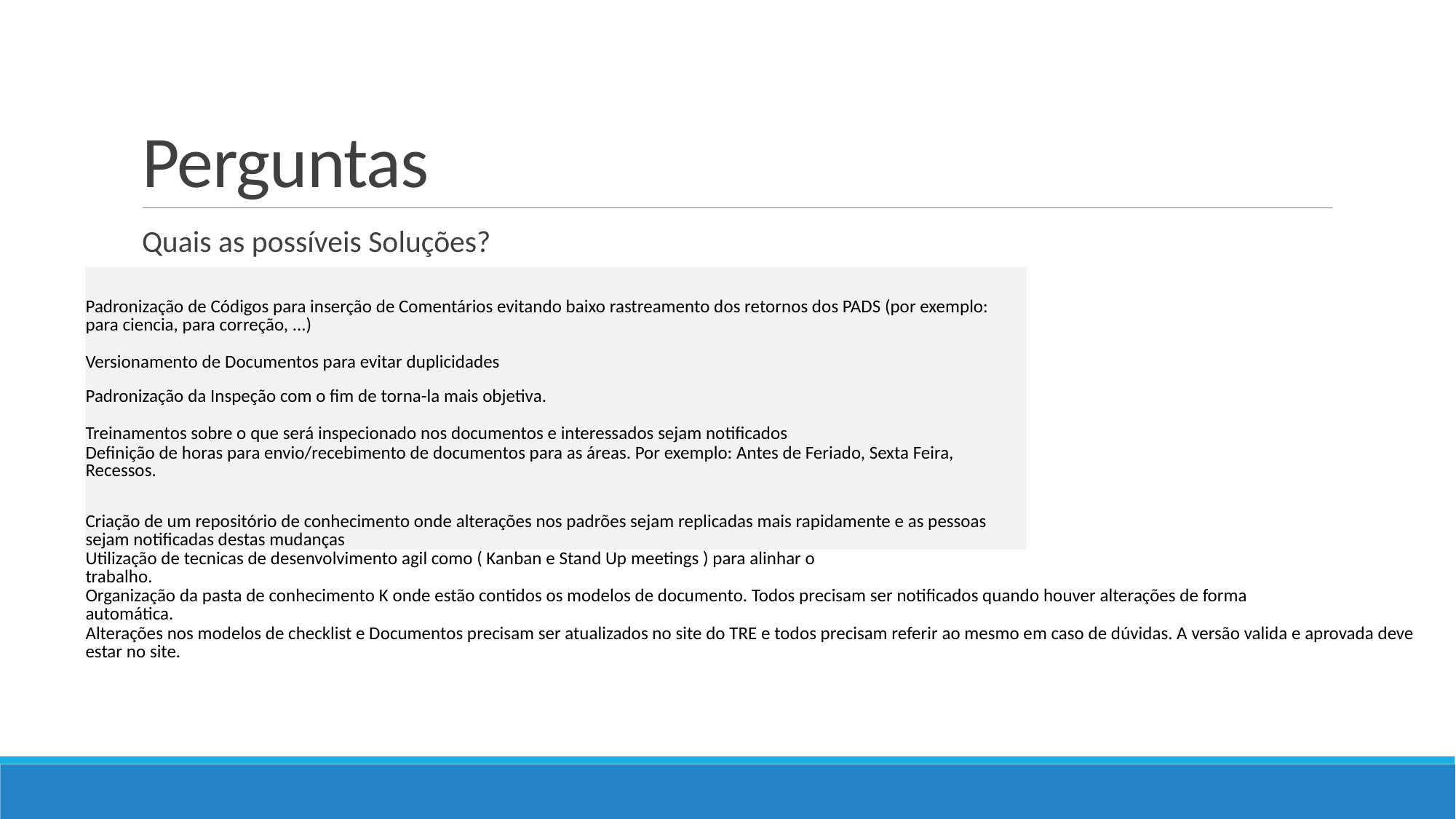

# Perguntas
Quais as possíveis Soluções?

| Padronização de Códigos para inserção de Comentários evitando baixo rastreamento dos retornos dos PADS (por exemplo: para ciencia, para correção, ...) |  |  |  |  |  |  |  |  |  |  |  |  |  |  |
| --- | --- | --- | --- | --- | --- | --- | --- | --- | --- | --- | --- | --- | --- | --- |
| Versionamento de Documentos para evitar duplicidades |  |  |  |  |  |  |  |  |  |  |  |  |  |  |
| Padronização da Inspeção com o fim de torna-la mais objetiva. |  |  |  |  |  |  |  |  |  |  |  |  |  |  |
| Treinamentos sobre o que será inspecionado nos documentos e interessados sejam notificados |  |  |  |  |  |  |  |  |  |  |  |  |  |  |
| Definição de horas para envio/recebimento de documentos para as áreas. Por exemplo: Antes de Feriado, Sexta Feira, Recessos. |  |  |  |  |  |  |  |  |  |  |  |  |  |  |
| Criação de um repositório de conhecimento onde alterações nos padrões sejam replicadas mais rapidamente e as pessoas sejam notificadas destas mudanças |  |  |  |  |  |  |  |  |  |  |  |  |  |  |
| Utilização de tecnicas de desenvolvimento agil como ( Kanban e Stand Up meetings ) para alinhar o trabalho. |  |  |  |  |  |  |  |  |  |  |  |  |  |  |
| Organização da pasta de conhecimento K onde estão contidos os modelos de documento. Todos precisam ser notificados quando houver alterações de forma automática. |  |  |  |  |  |  |  |  |  |  |  |  |  |  |
| Alterações nos modelos de checklist e Documentos precisam ser atualizados no site do TRE e todos precisam referir ao mesmo em caso de dúvidas. A versão valida e aprovada deve estar no site. |  |  |  |  |  |  |  |  |  |  |  |  |  |  |